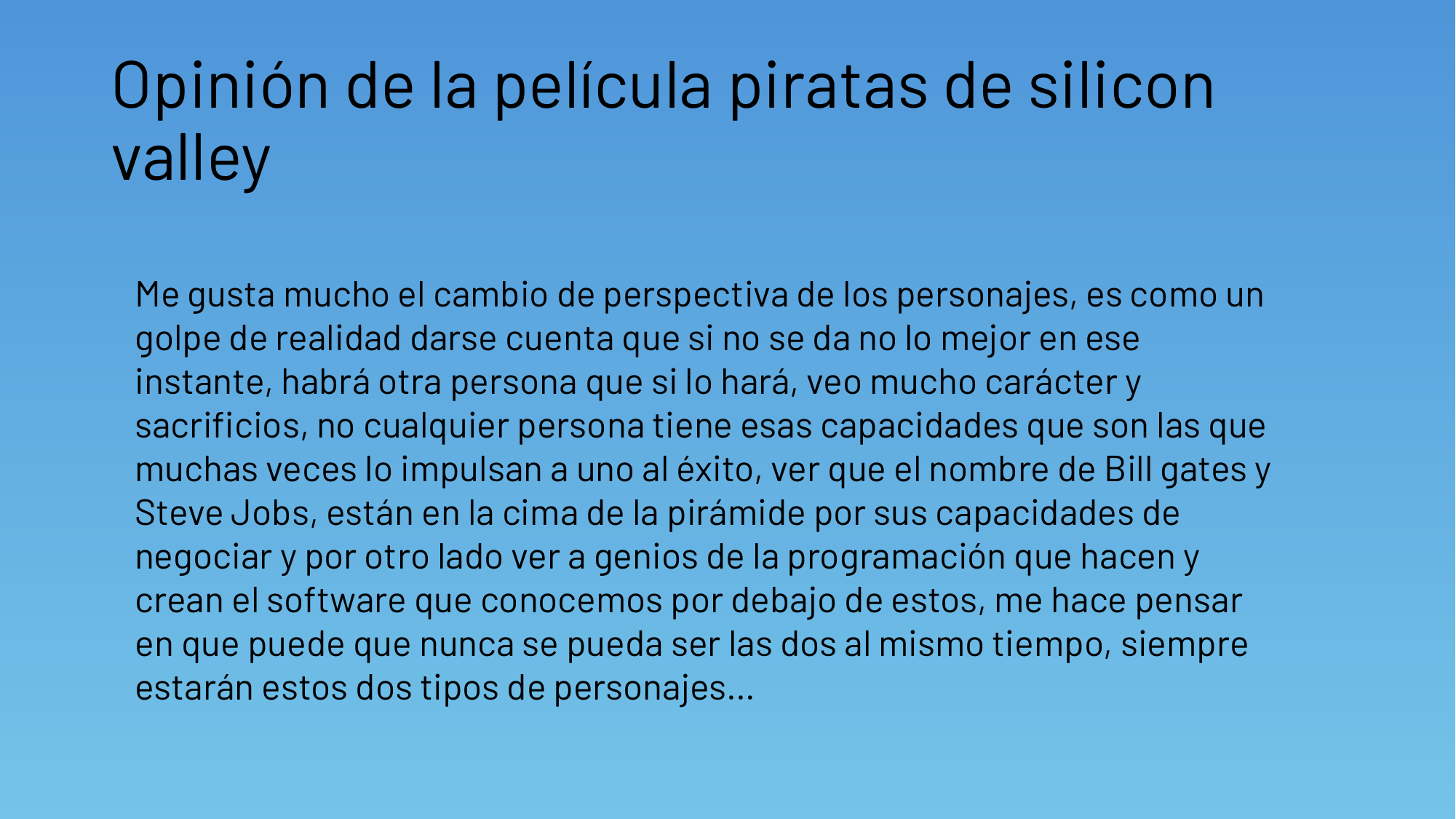

# Opinión de la película piratas de silicon valley
Me gusta mucho el cambio de perspectiva de los personajes, es como un golpe de realidad darse cuenta que si no se da no lo mejor en ese instante, habrá otra persona que si lo hará, veo mucho carácter y sacrificios, no cualquier persona tiene esas capacidades que son las que muchas veces lo impulsan a uno al éxito, ver que el nombre de Bill gates y Steve Jobs, están en la cima de la pirámide por sus capacidades de negociar y por otro lado ver a genios de la programación que hacen y crean el software que conocemos por debajo de estos, me hace pensar en que puede que nunca se pueda ser las dos al mismo tiempo, siempre estarán estos dos tipos de personajes…